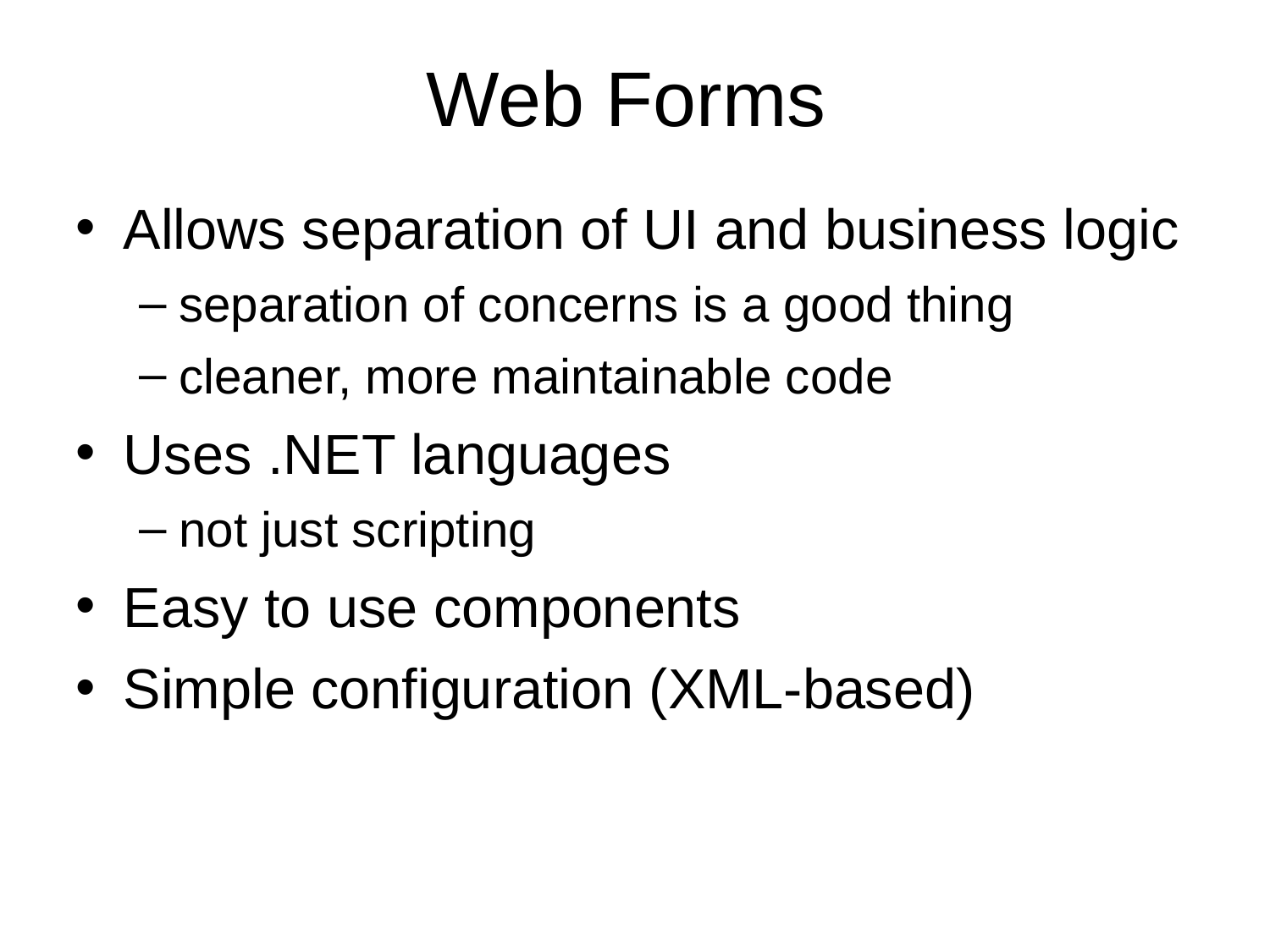

Web Forms
Allows separation of UI and business logic
separation of concerns is a good thing
cleaner, more maintainable code
Uses .NET languages
not just scripting
Easy to use components
Simple configuration (XML-based)